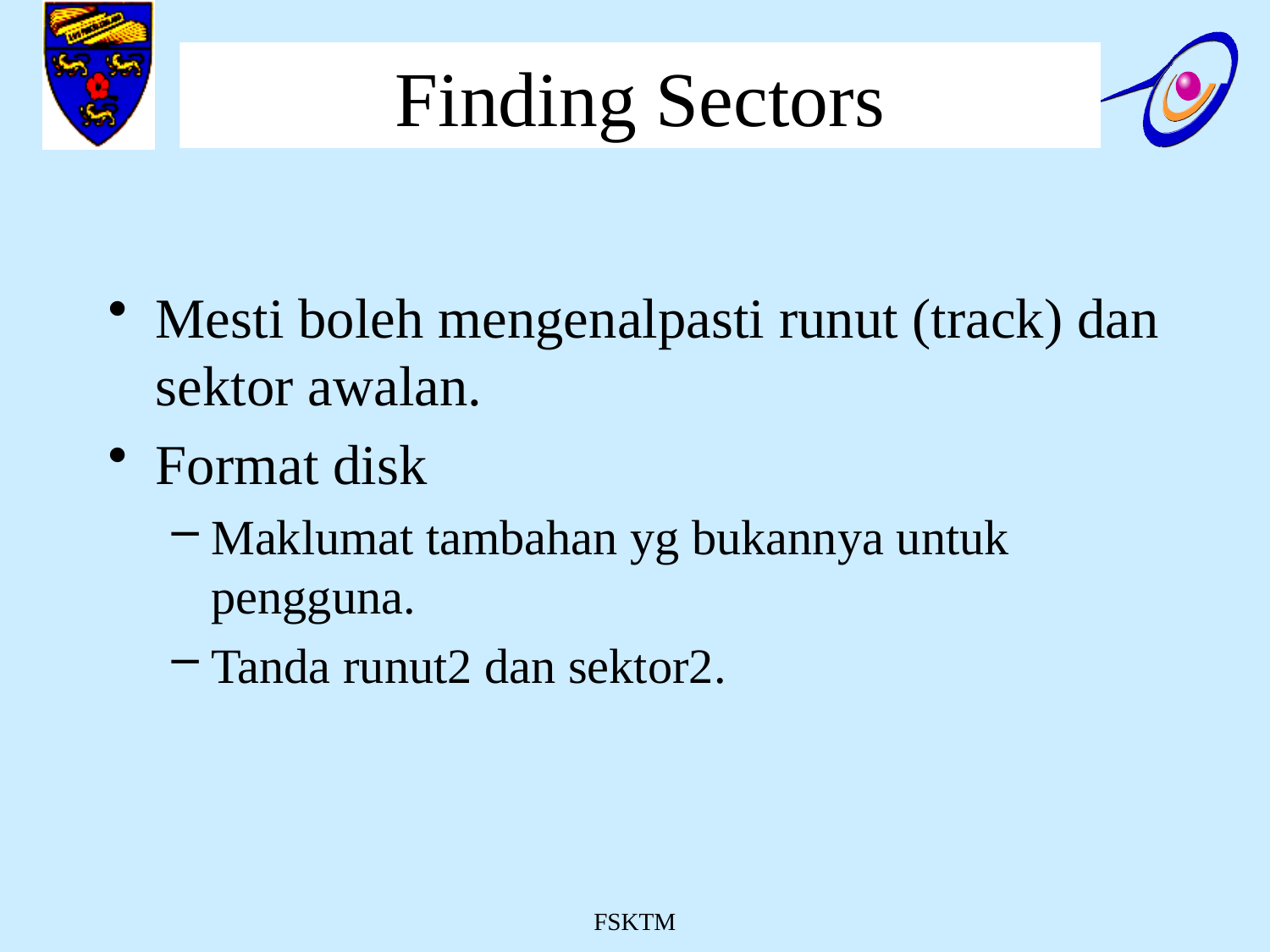

# Finding Sectors
Mesti boleh mengenalpasti runut (track) dan sektor awalan.
Format disk
Maklumat tambahan yg bukannya untuk pengguna.
Tanda runut2 dan sektor2.

FSKTM